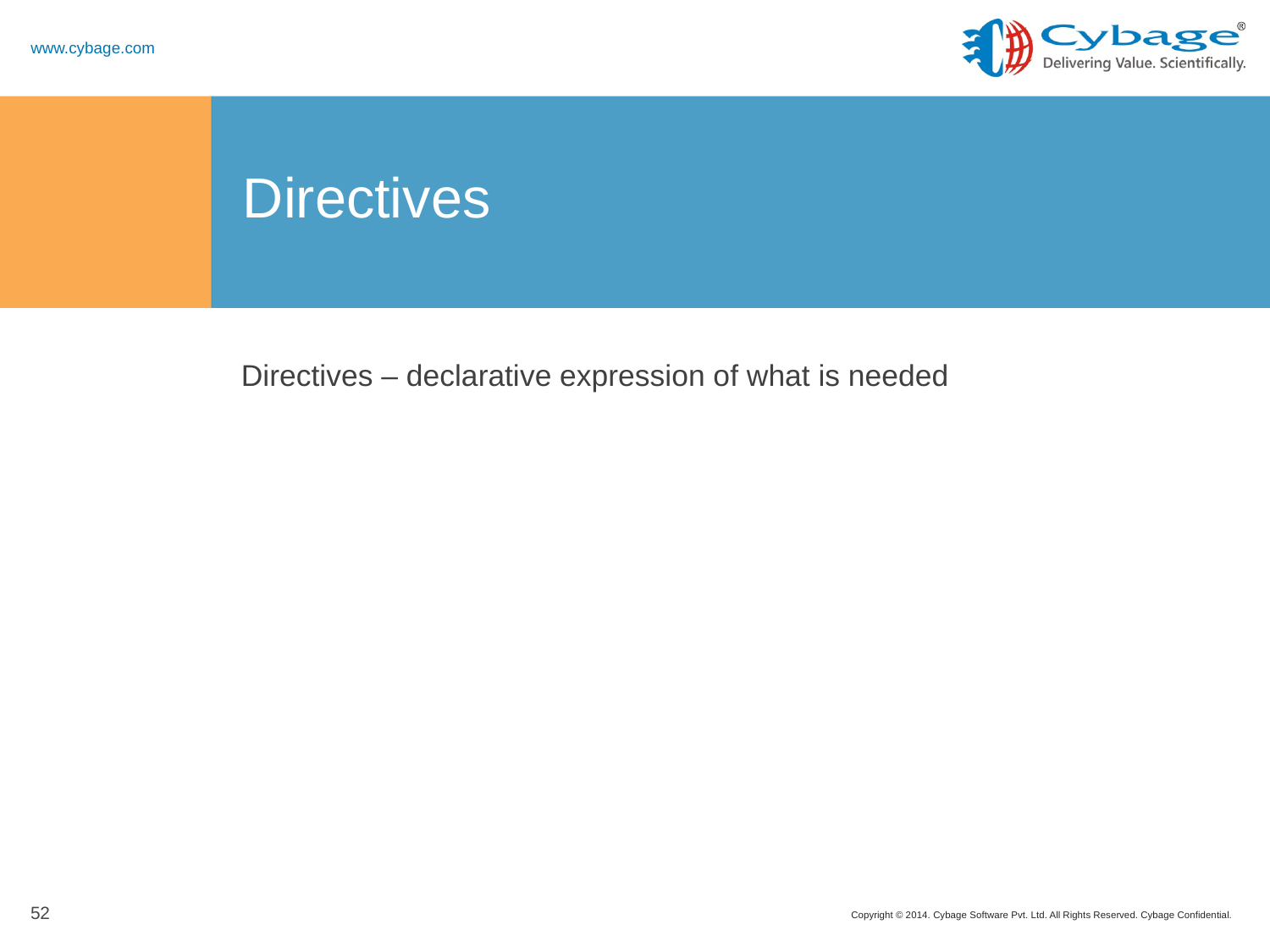

# Directives
Directives – declarative expression of what is needed

52